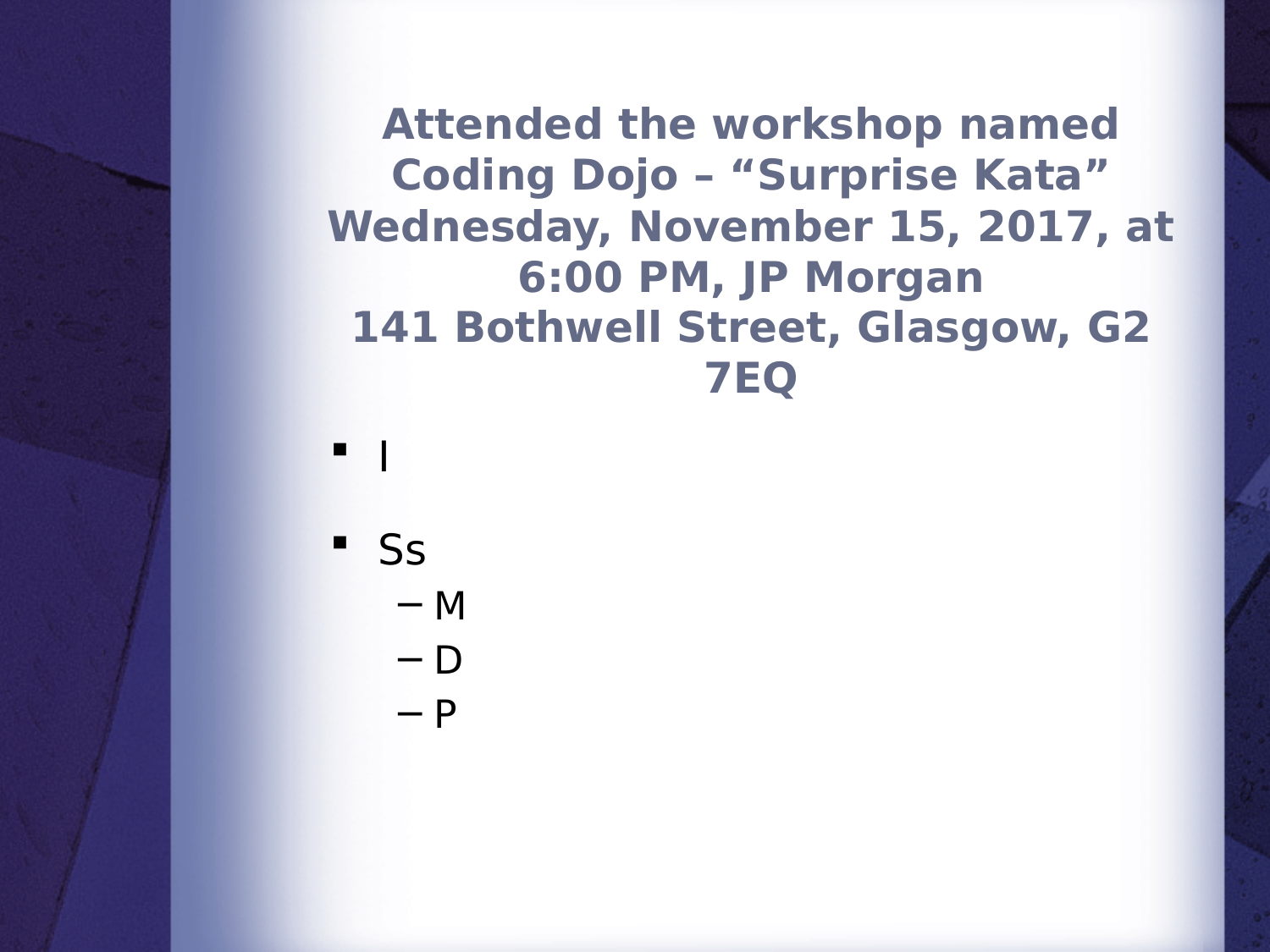

# Attended the workshop named Coding Dojo – “Surprise Kata” Wednesday, November 15, 2017, at 6:00 PM, JP Morgan 141 Bothwell Street, Glasgow, G2 7EQ
I
Ss
M
D
P